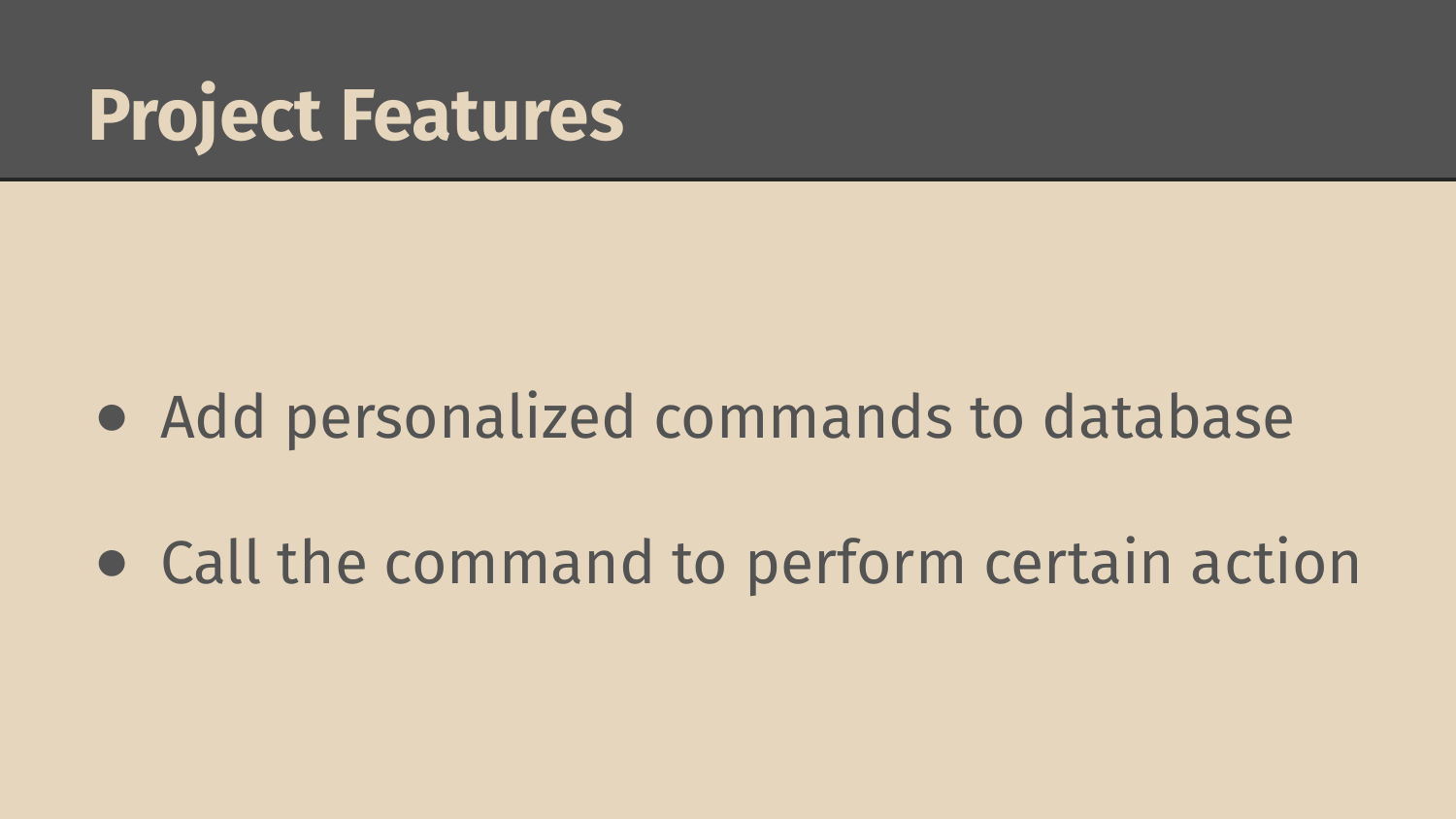

# Project Features
Add personalized commands to database
Call the command to perform certain action